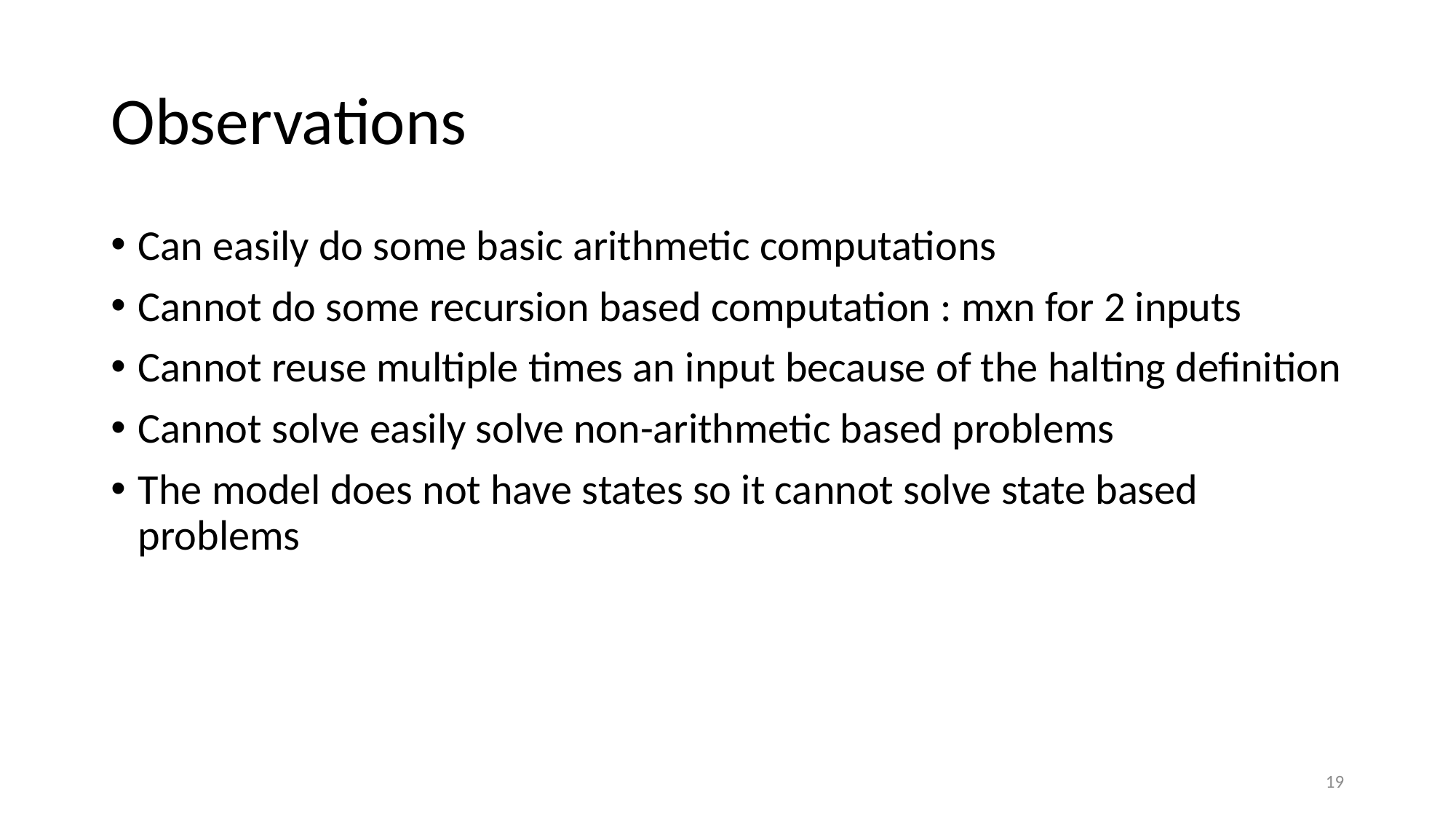

# Observations
Can easily do some basic arithmetic computations
Cannot do some recursion based computation : mxn for 2 inputs
Cannot reuse multiple times an input because of the halting definition
Cannot solve easily solve non-arithmetic based problems
The model does not have states so it cannot solve state based problems

19